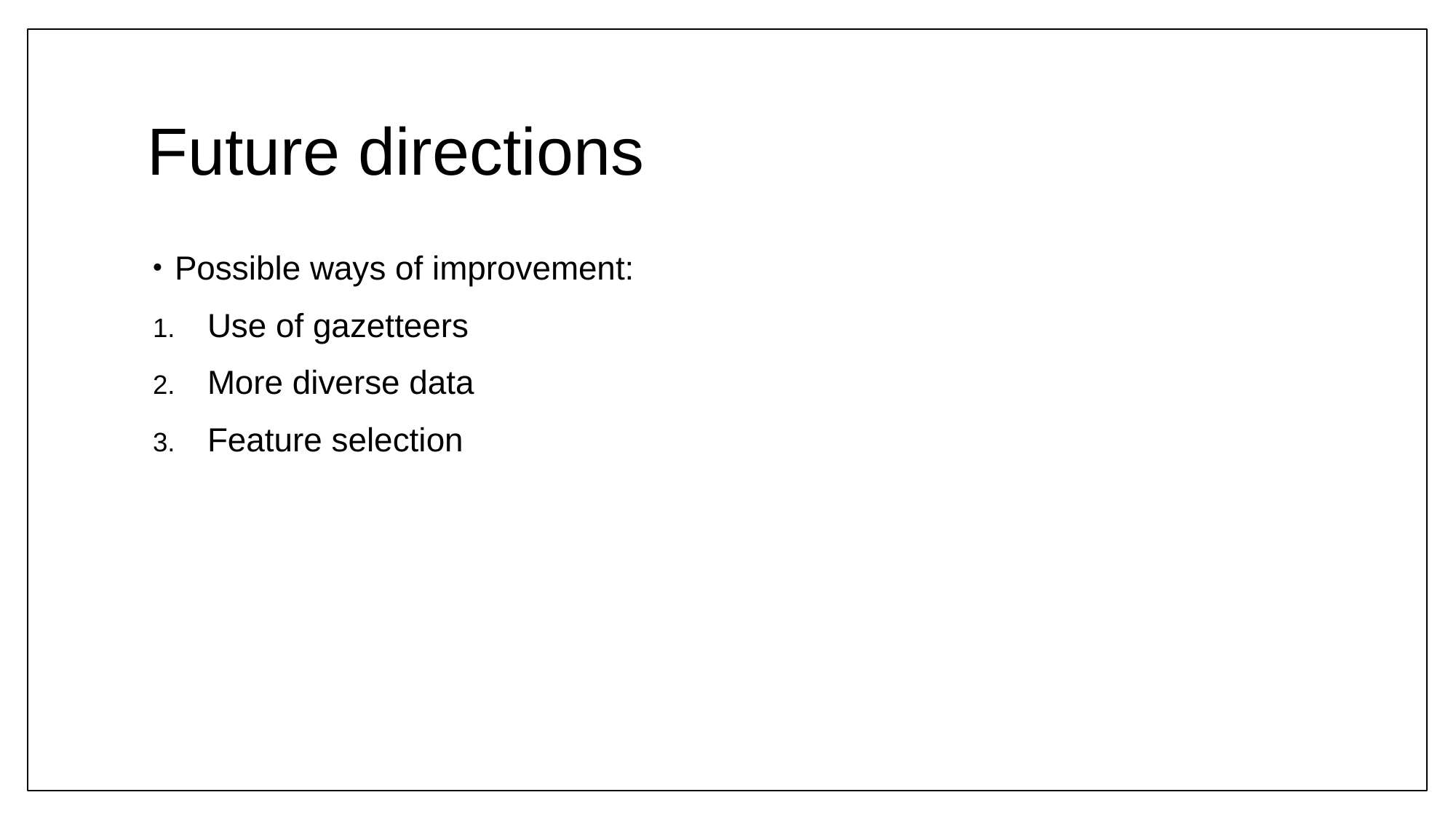

# Future directions
Possible ways of improvement:
Use of gazetteers
More diverse data
Feature selection